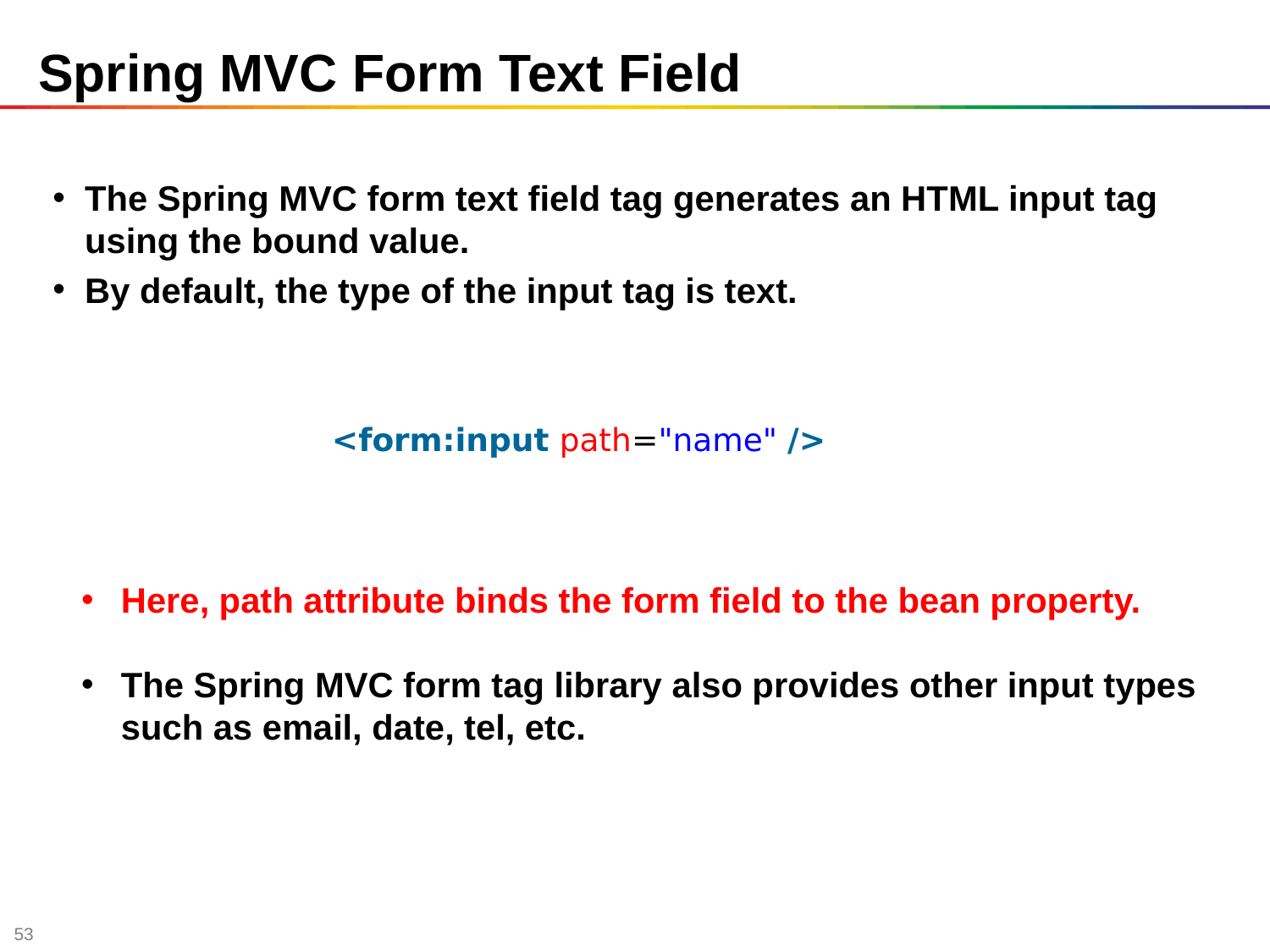

# Spring MVC Form Text Field
The Spring MVC form text field tag generates an HTML input tag using the bound value.
By default, the type of the input tag is text.
<form:input path="name" />
Here, path attribute binds the form field to the bean property.

The Spring MVC form tag library also provides other input types such as email, date, tel, etc.